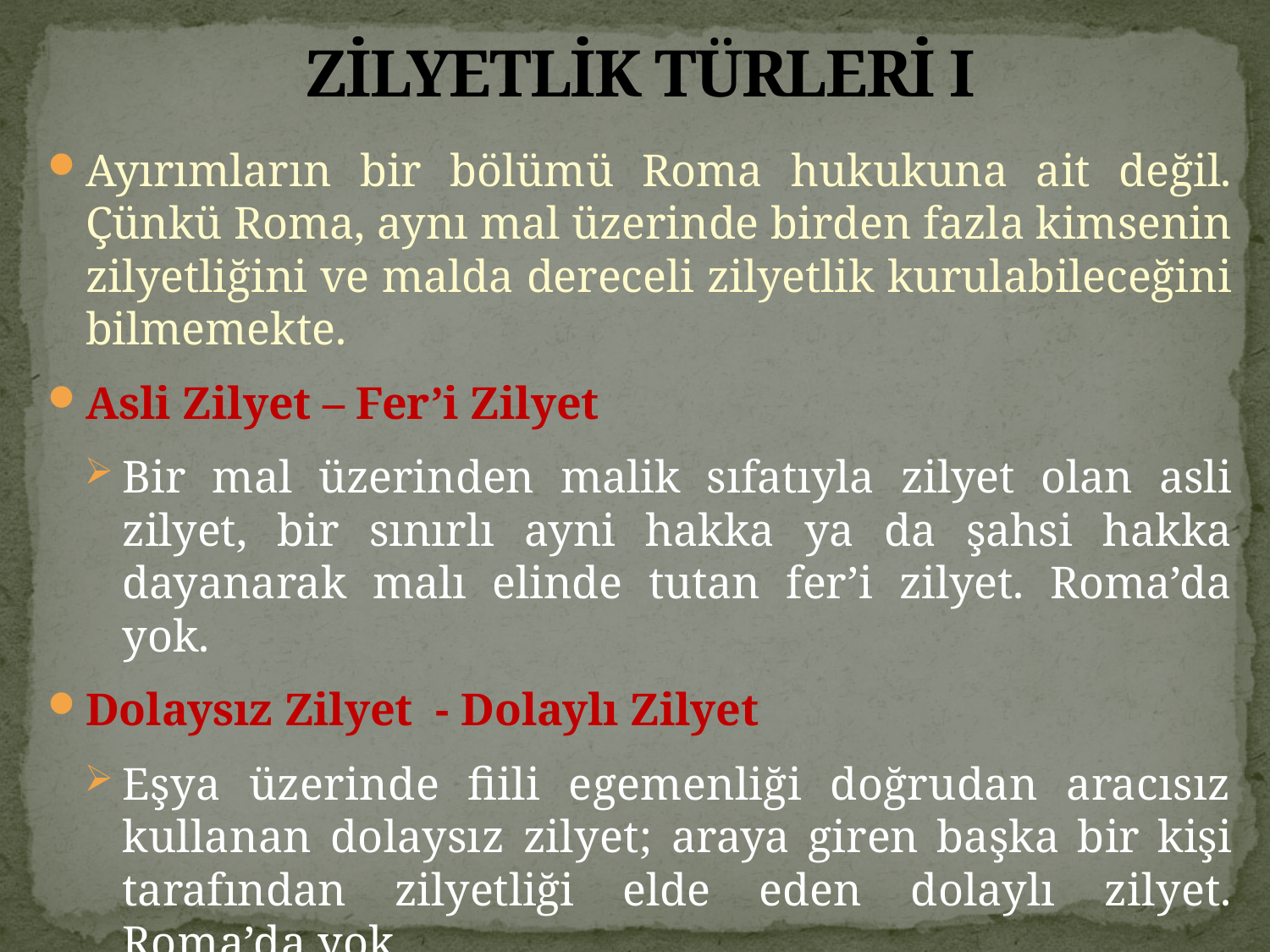

# ZİLYETLİK TÜRLERİ I
Ayırımların bir bölümü Roma hukukuna ait değil. Çünkü Roma, aynı mal üzerinde birden fazla kimsenin zilyetliğini ve malda dereceli zilyetlik kurulabileceğini bilmemekte.
Asli Zilyet – Fer’i Zilyet
Bir mal üzerinden malik sıfatıyla zilyet olan asli zilyet, bir sınırlı ayni hakka ya da şahsi hakka dayanarak malı elinde tutan fer’i zilyet. Roma’da yok.
Dolaysız Zilyet  - Dolaylı Zilyet
Eşya üzerinde fiili egemenliği doğrudan aracısız kullanan dolaysız zilyet; araya giren başka bir kişi tarafından zilyetliği elde eden dolaylı zilyet. Roma’da yok.